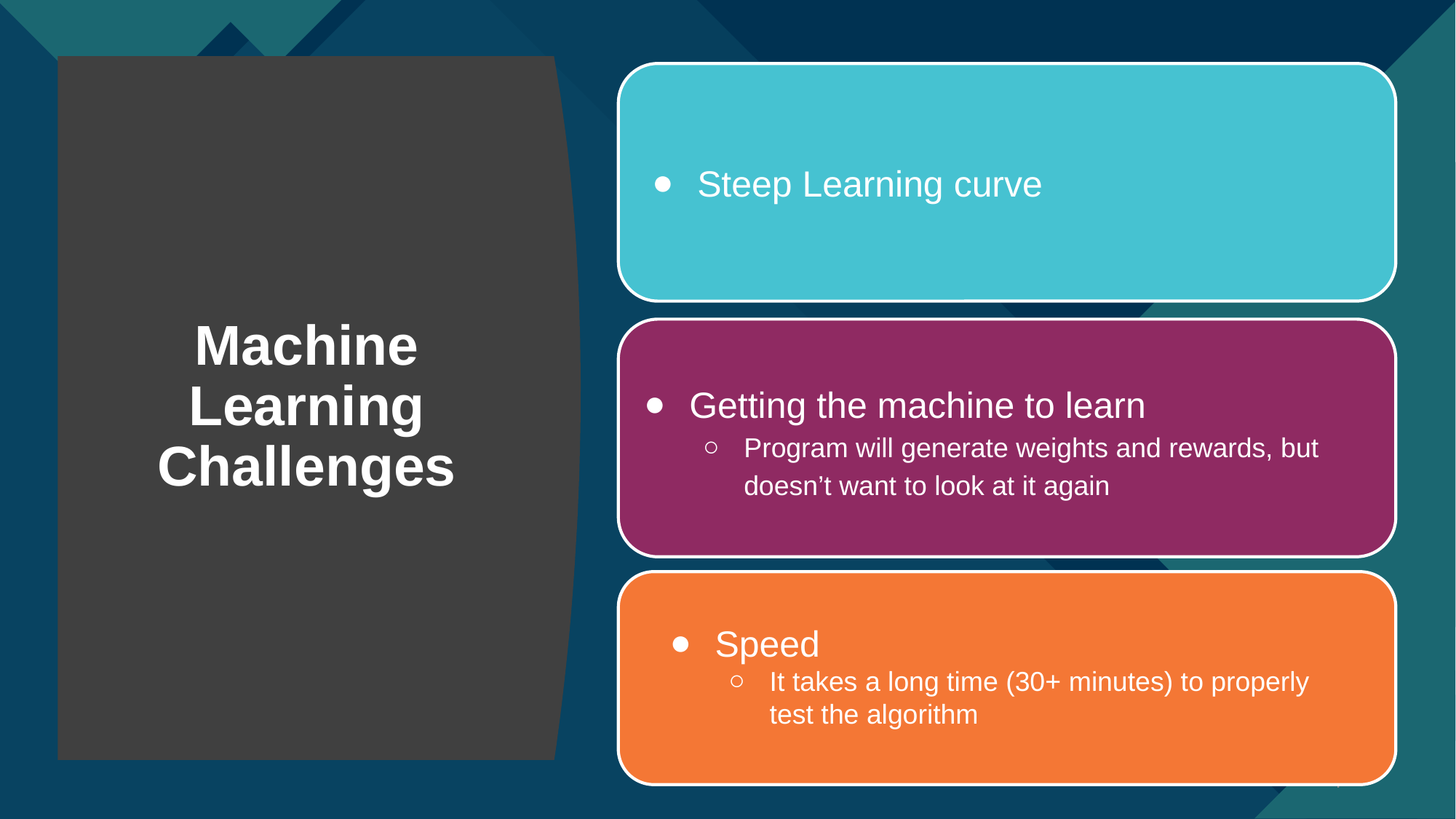

Steep Learning curve

Getting the machine to learn
Program will generate weights and rewards, but doesn’t want to look at it again
# Machine Learning Challenges

Speed
It takes a long time (30+ minutes) to properly test the algorithm
7